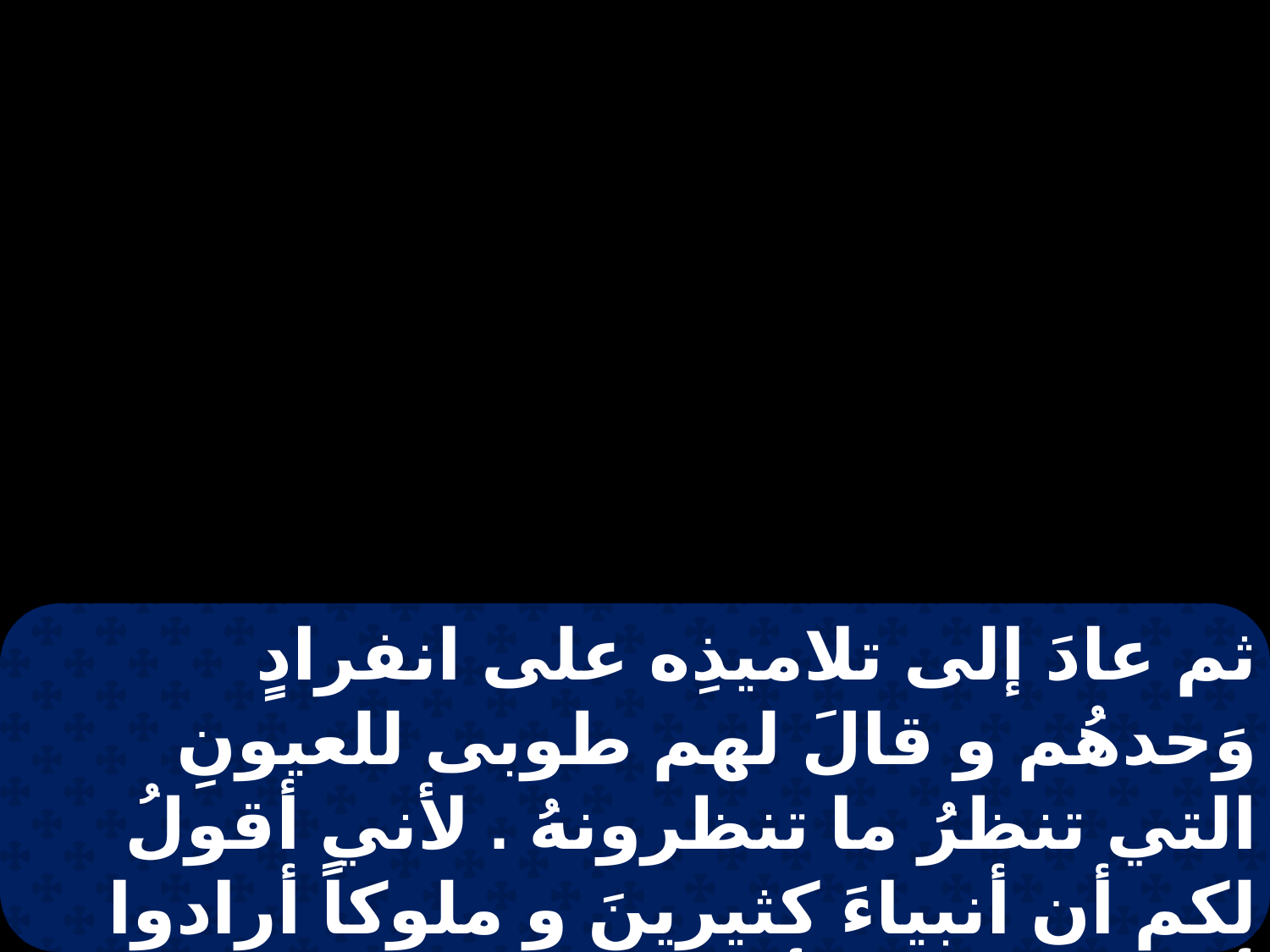

ثم عادَ إلى تلاميذِه على انفرادٍ وَحدهُم و قالَ لهم طوبى للعيونِ التي تنظرُ ما تنظرونهُ . لأني أقولُ لكم أن أنبياءَ كثيرينَ و ملوكاً أرادوا أنْ يَنظروا ما أنتم تنظرونه فلم ينظروا . و أنْ يسمعوا ما أنتم تسمعون ولم يسمعوا .